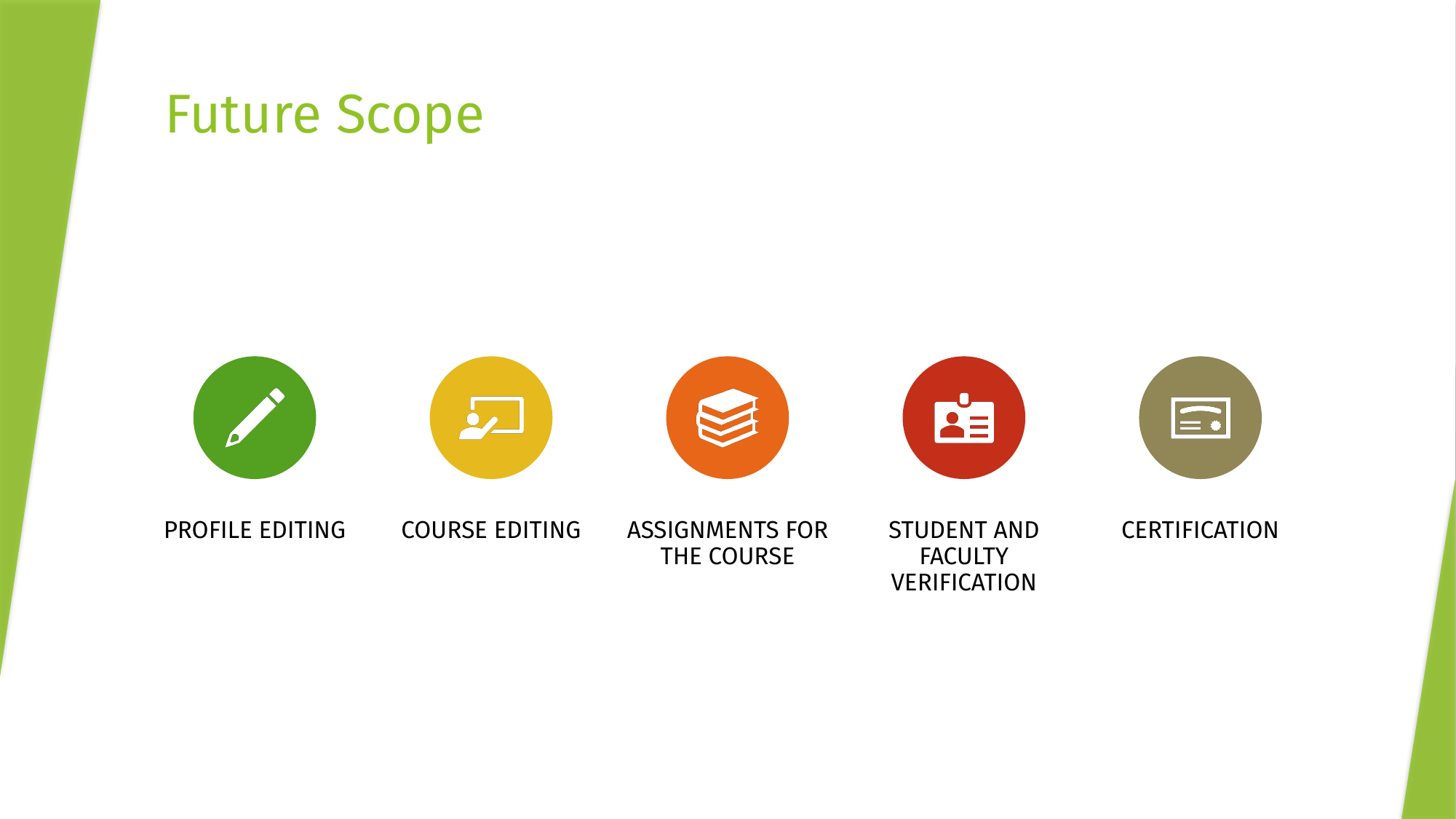

# Future Scope
Profile editing
Course editing
Assignments for the course
Student and faculty verification
Certification